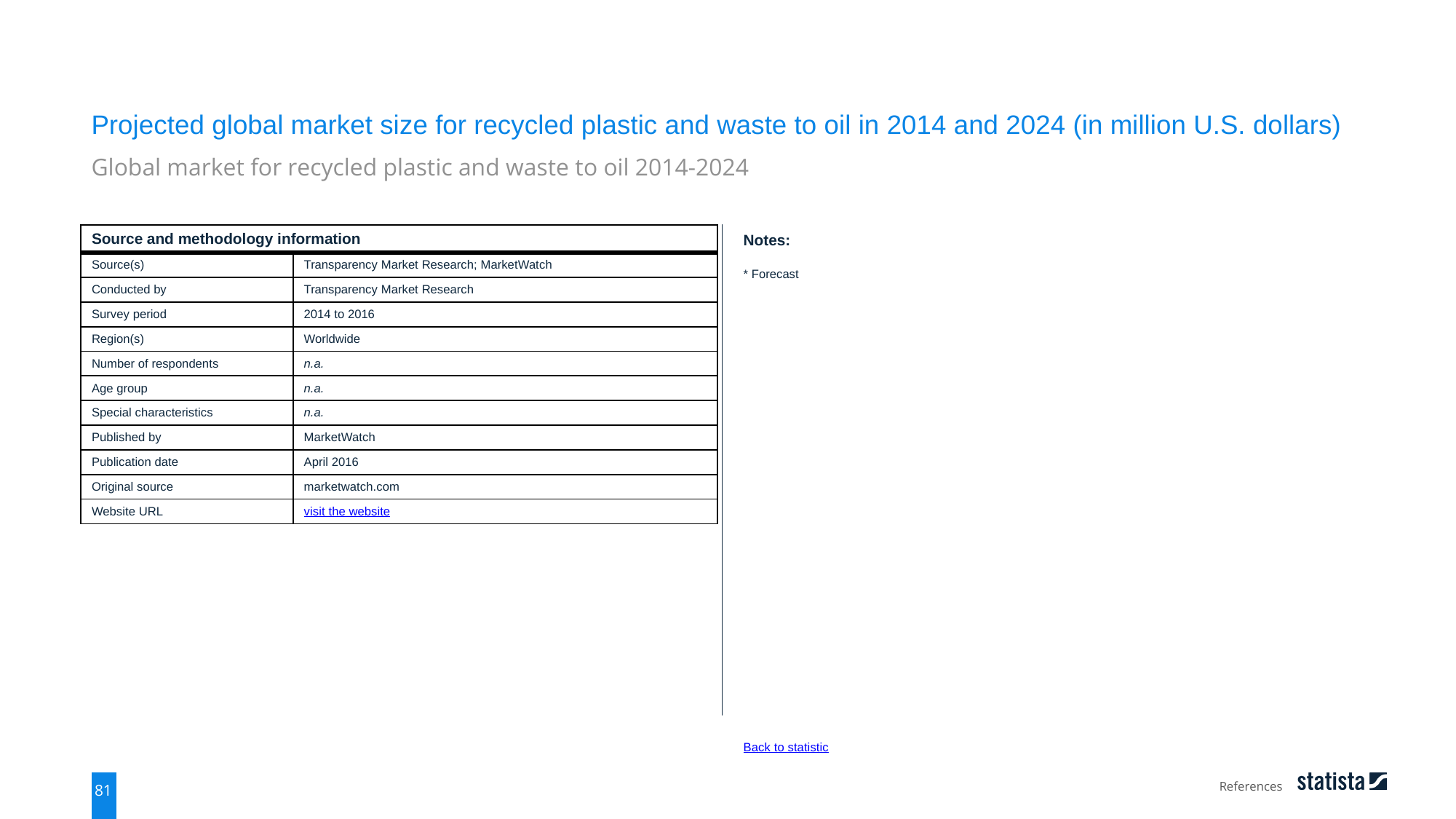

Projected global market size for recycled plastic and waste to oil in 2014 and 2024 (in million U.S. dollars)
Global market for recycled plastic and waste to oil 2014-2024
| Source and methodology information |  |
| --- | --- |
| Source(s) | Transparency Market Research; MarketWatch |
| Conducted by | Transparency Market Research |
| Survey period | 2014 to 2016 |
| Region(s) | Worldwide |
| Number of respondents | n.a. |
| Age group | n.a. |
| Special characteristics | n.a. |
| Published by | MarketWatch |
| Publication date | April 2016 |
| Original source | marketwatch.com |
| Website URL | visit the website |

Notes:

* Forecast
Back to statistic
References

81